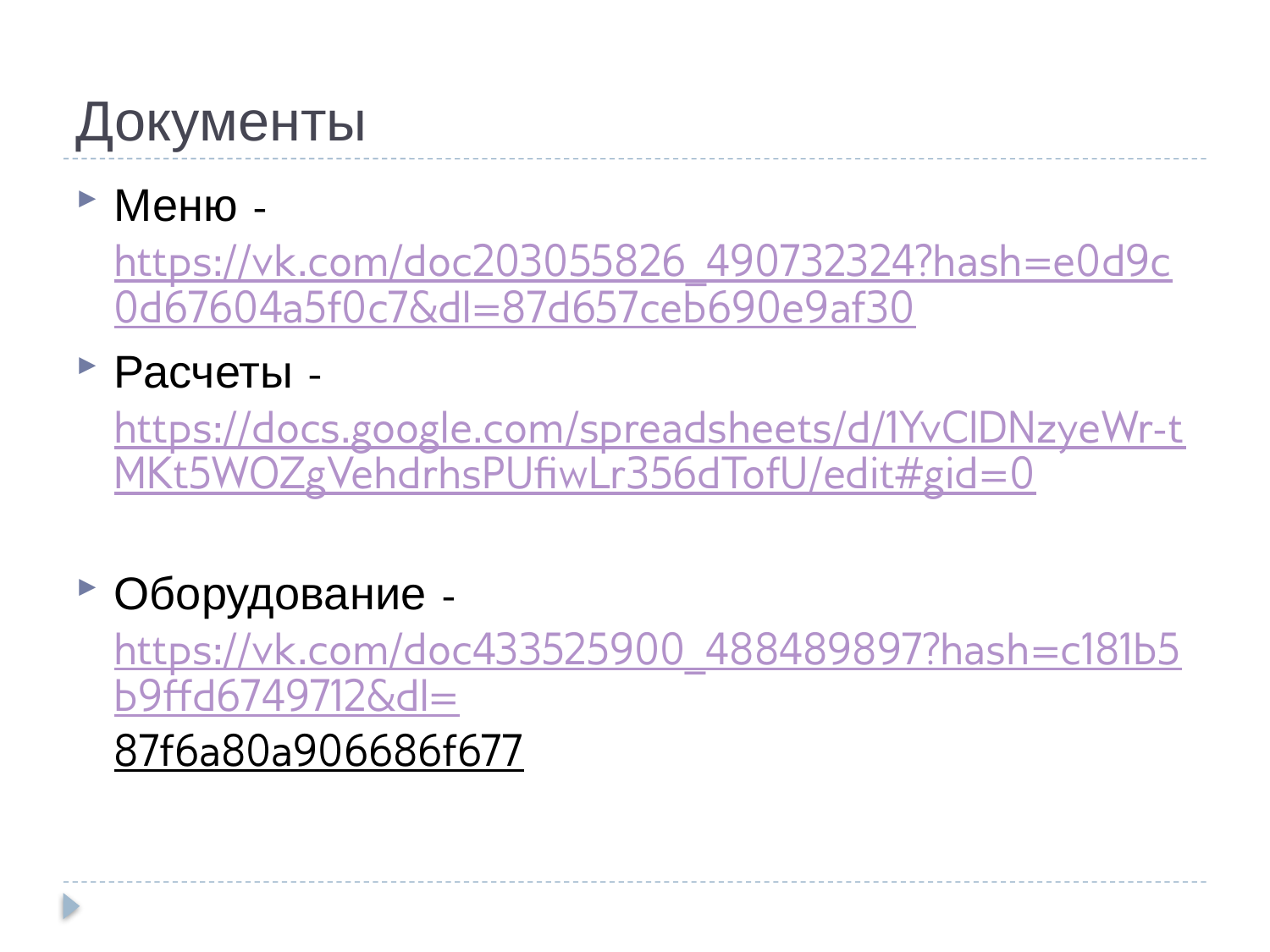

# Документы
Меню - https://vk.com/doc203055826_490732324?hash=e0d9c0d67604a5f0c7&dl=87d657ceb690e9af30
Расчеты - https://docs.google.com/spreadsheets/d/1YvCIDNzyeWr-tMKt5WOZgVehdrhsPUfiwLr356dTofU/edit#gid=0
Оборудование - https://vk.com/doc433525900_488489897?hash=c181b5b9ffd6749712&dl=87f6a80a906686f677